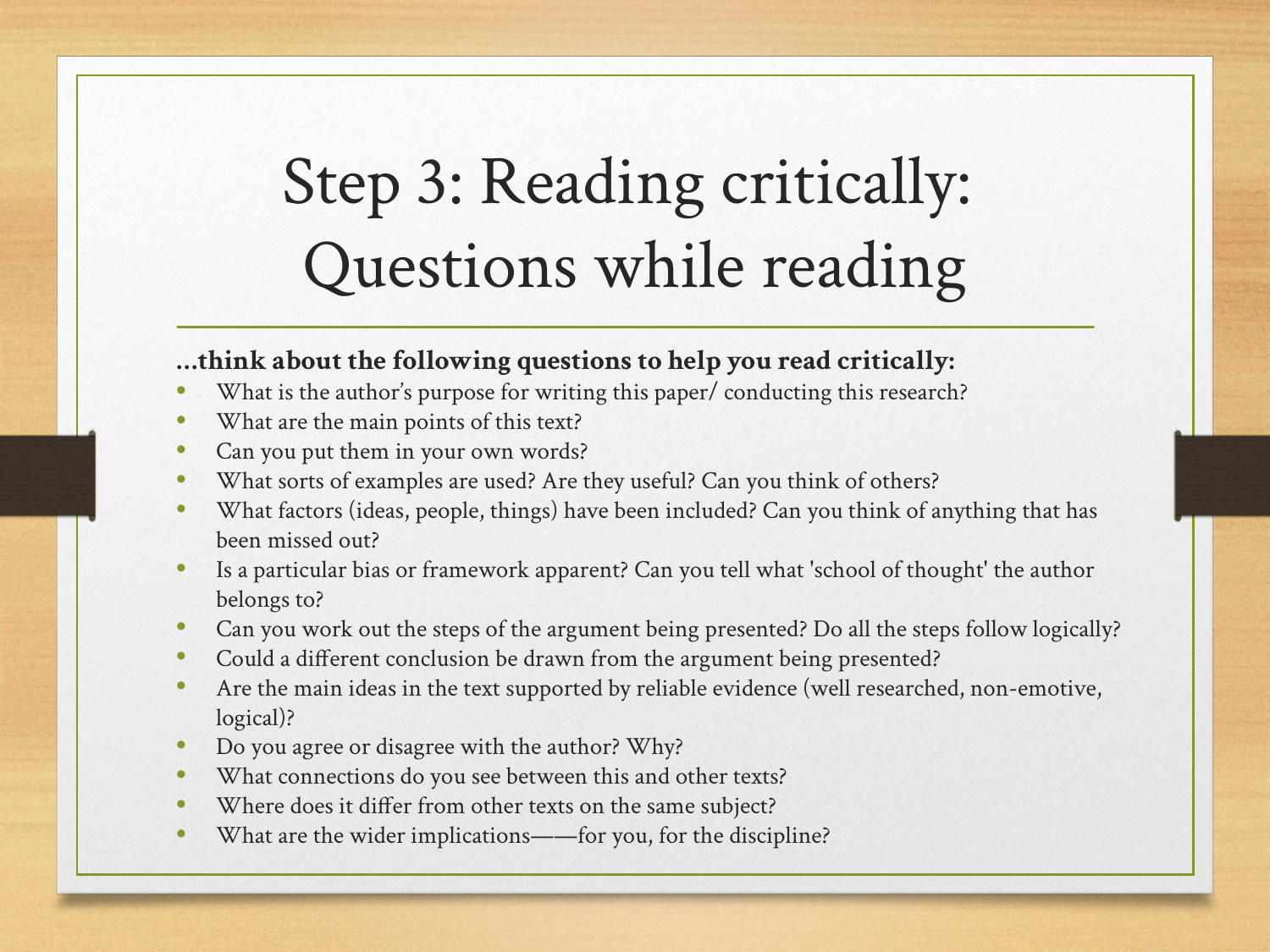

# Step 3: Reading critically: Questions while reading
…think about the following questions to help you read critically:
What is the author’s purpose for writing this paper/ conducting this research?
What are the main points of this text?
Can you put them in your own words?
What sorts of examples are used? Are they useful? Can you think of others?
What factors (ideas, people, things) have been included? Can you think of anything that has been missed out?
Is a particular bias or framework apparent? Can you tell what 'school of thought' the author belongs to?
Can you work out the steps of the argument being presented? Do all the steps follow logically?
Could a different conclusion be drawn from the argument being presented?
Are the main ideas in the text supported by reliable evidence (well researched, non-emotive, logical)?
Do you agree or disagree with the author? Why?
What connections do you see between this and other texts?
Where does it differ from other texts on the same subject?
What are the wider implications——for you, for the discipline?